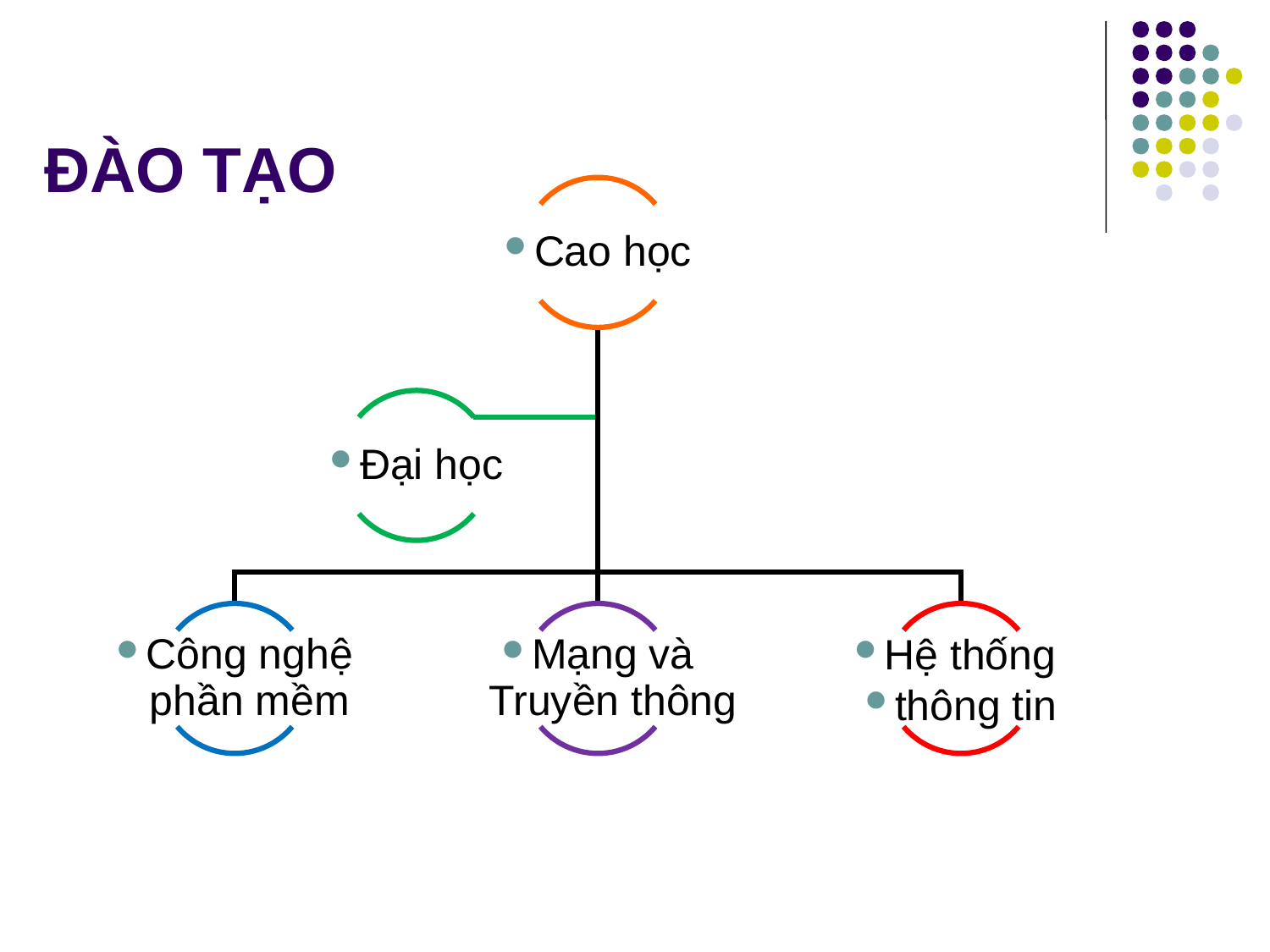

# ĐÀO TẠO
Cao học
Công nghệ phần mềm
Mạng và Truyền thông
Hệ thống
thông tin
Đại học